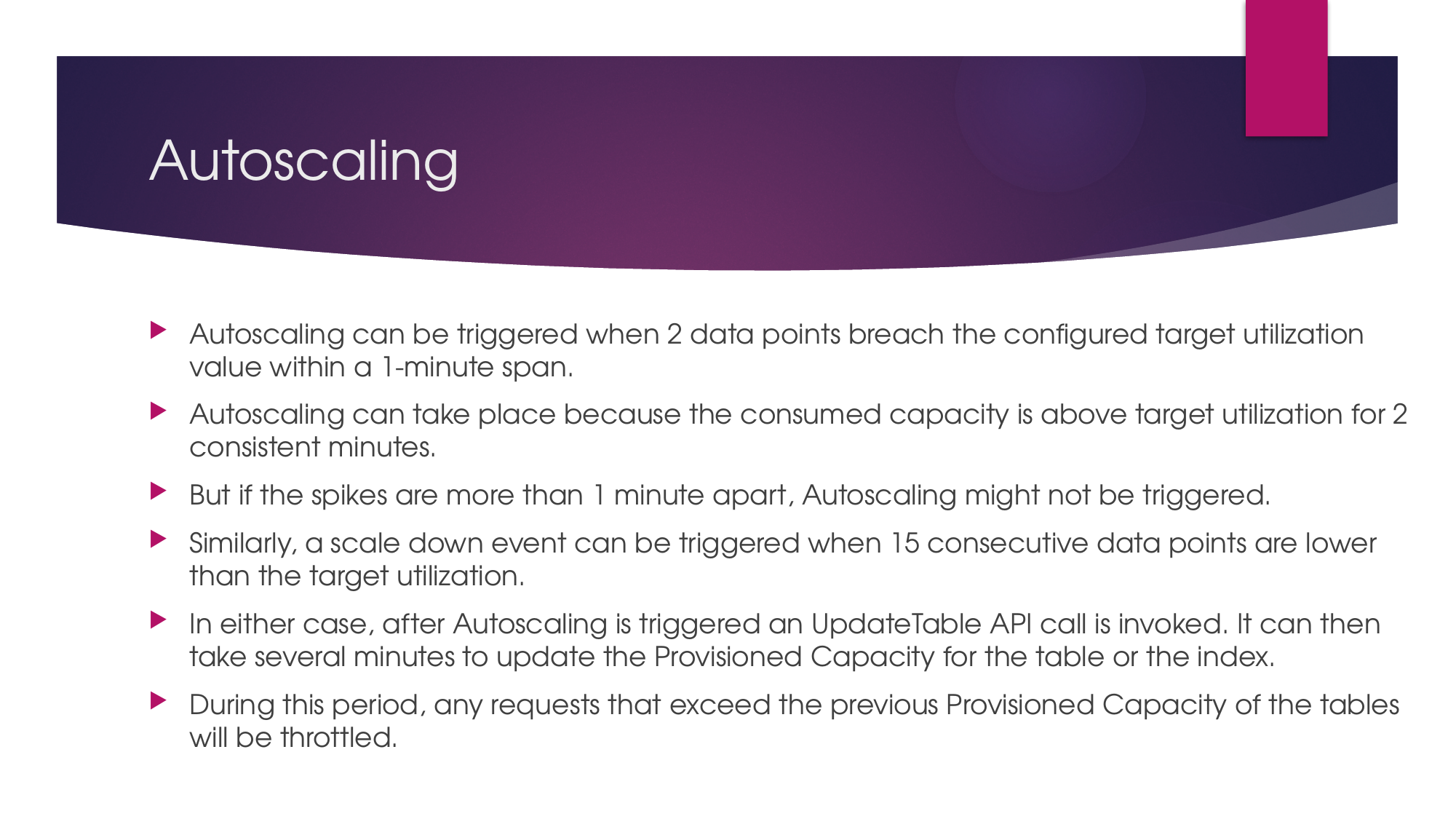

# Autoscaling
Autoscaling can be triggered when 2 data points breach the configured target utilization value within a 1-minute span.
Autoscaling can take place because the consumed capacity is above target utilization for 2 consistent minutes.
But if the spikes are more than 1 minute apart, Autoscaling might not be triggered.
Similarly, a scale down event can be triggered when 15 consecutive data points are lower than the target utilization.
In either case, after Autoscaling is triggered an UpdateTable API call is invoked. It can then take several minutes to update the Provisioned Capacity for the table or the index.
During this period, any requests that exceed the previous Provisioned Capacity of the tables will be throttled.